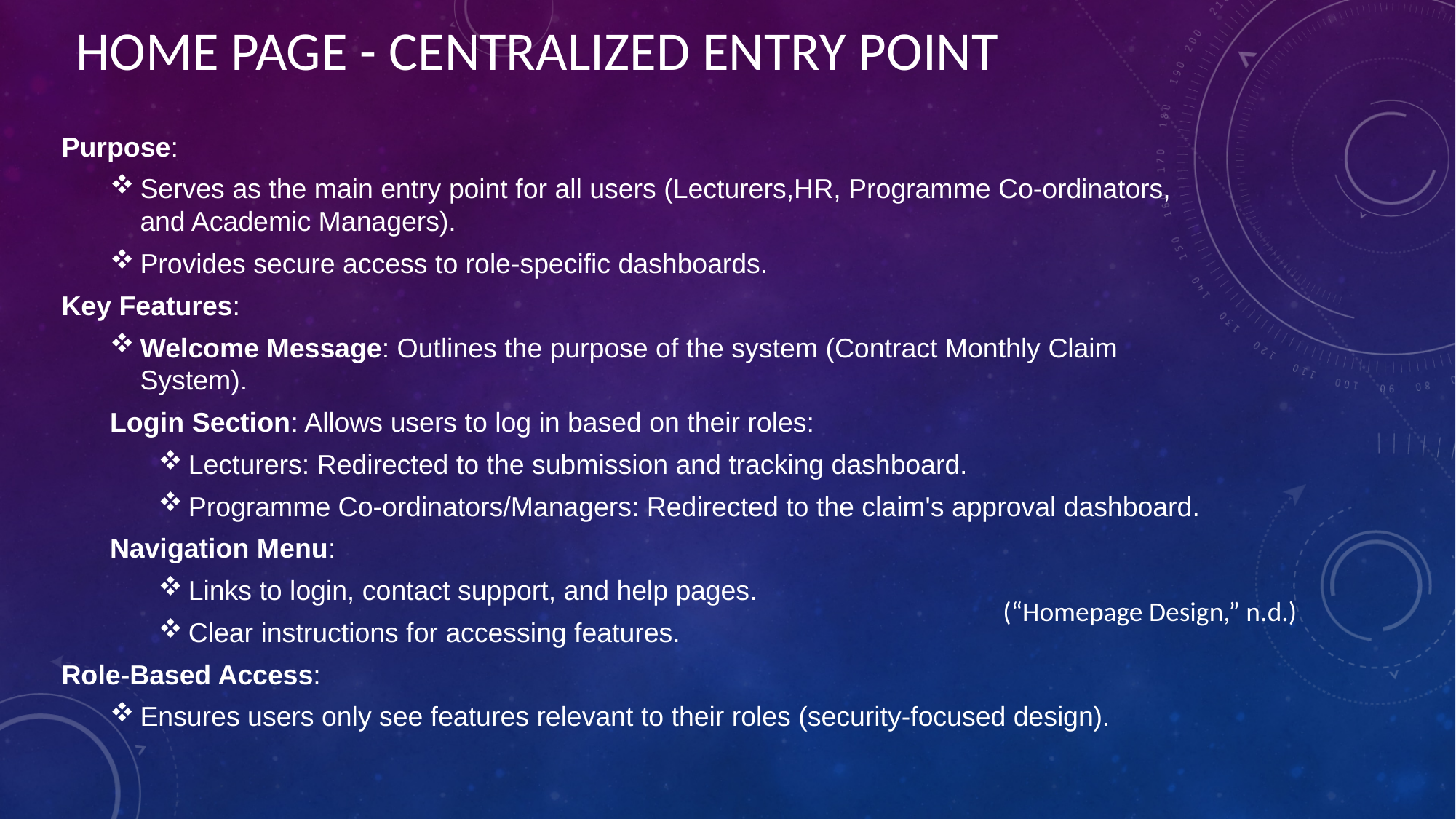

# Home Page - Centralized Entry Point
Purpose:
Serves as the main entry point for all users (Lecturers,HR, Programme Co-ordinators, and Academic Managers).
Provides secure access to role-specific dashboards.
Key Features:
Welcome Message: Outlines the purpose of the system (Contract Monthly Claim System).
Login Section: Allows users to log in based on their roles:
Lecturers: Redirected to the submission and tracking dashboard.
Programme Co-ordinators/Managers: Redirected to the claim's approval dashboard.
Navigation Menu:
Links to login, contact support, and help pages.
Clear instructions for accessing features.
Role-Based Access:
Ensures users only see features relevant to their roles (security-focused design).

(“Homepage Design,” n.d.)